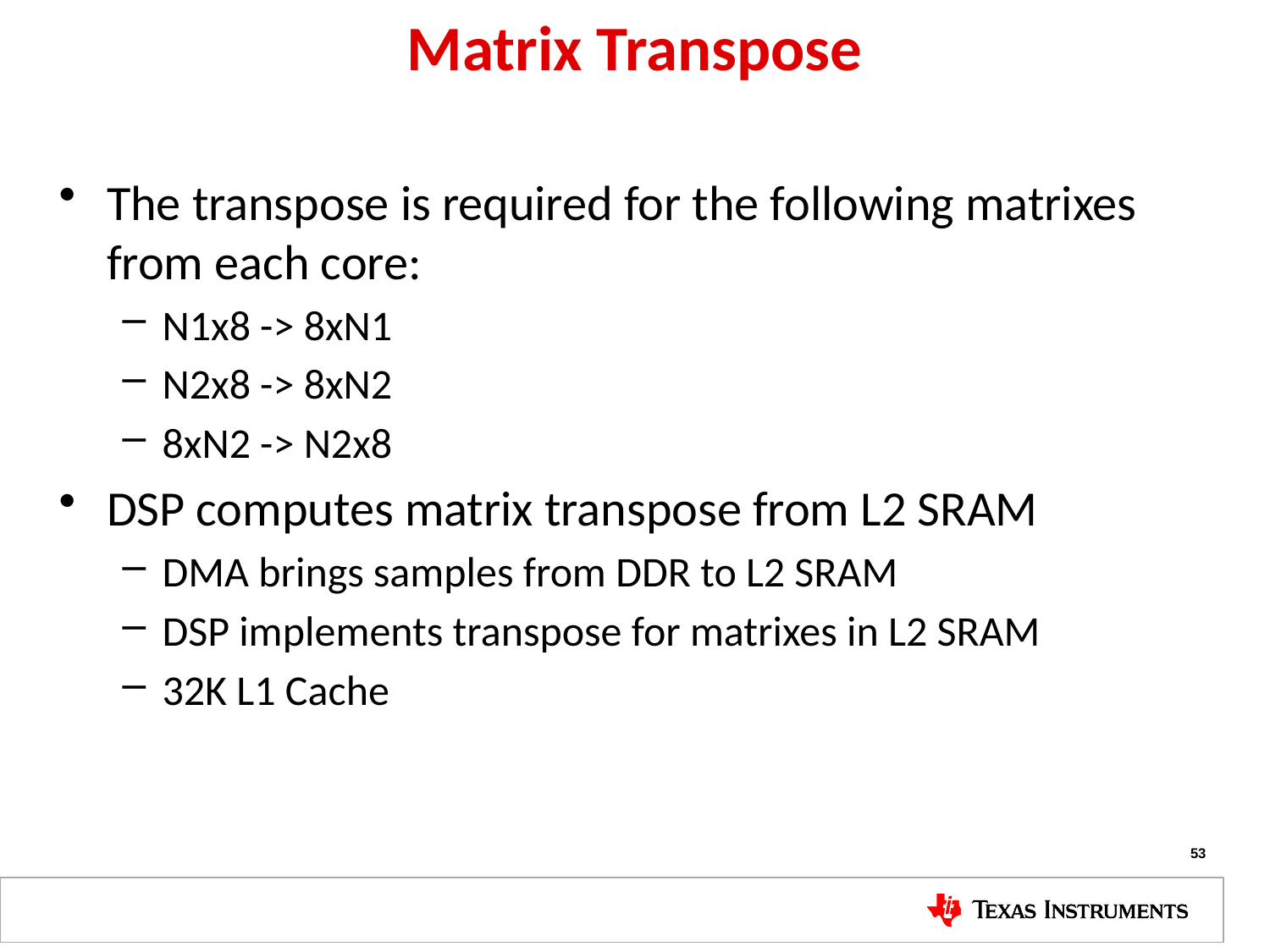

# Matrix Transpose
The transpose is required for the following matrixes from each core:
N1x8 -> 8xN1
N2x8 -> 8xN2
8xN2 -> N2x8
DSP computes matrix transpose from L2 SRAM
DMA brings samples from DDR to L2 SRAM
DSP implements transpose for matrixes in L2 SRAM
32K L1 Cache
53